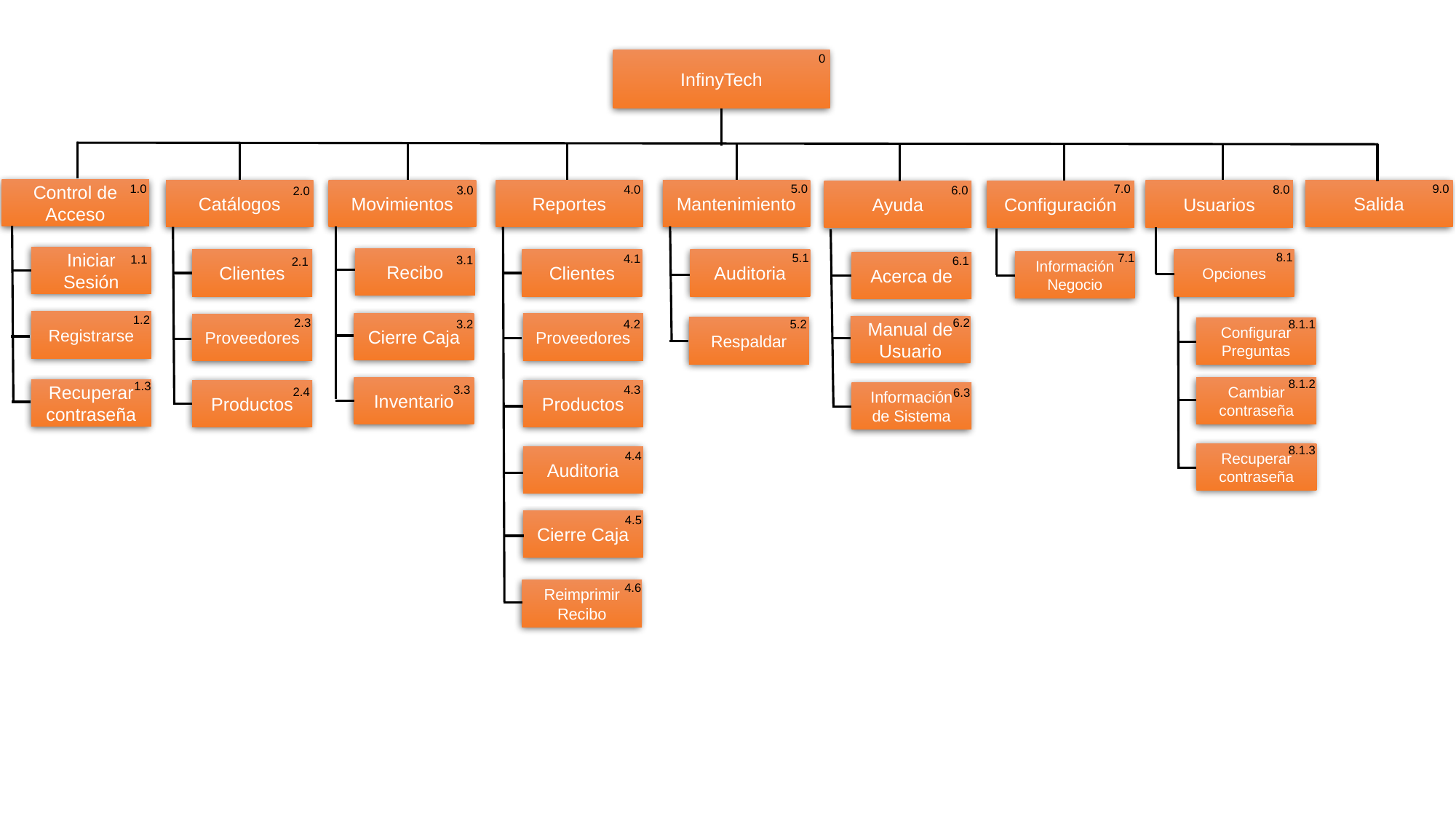

0
InfinyTech
1.0
5.0
7.0
9.0
8.0
4.0
3.0
6.0
2.0
Control de Acceso
Catálogos
Movimientos
Reportes
Mantenimiento
Salida
Usuarios
Ayuda
Configuración
8.1
5.1
7.1
4.1
1.1
Iniciar Sesión
3.1
6.1
Recibo
2.1
Clientes
Clientes
Auditoria
Opciones
Información
Negocio
Acerca de
1.2
6.2
2.3
4.2
3.2
8.1.1
Registrarse
5.2
Cierre Caja
Proveedores
Proveedores
Manual de Usuario
Respaldar
Configurar Preguntas
8.1.2
1.3
4.3
3.3
Cambiar contraseña
Inventario
2.4
Recuperar contraseña
6.3
Productos
Productos
Información de Sistema
8.1.3
.
4.4
Recuperar contraseña
Auditoria
4.5
Cierre Caja
4.6
Reimprimir Recibo